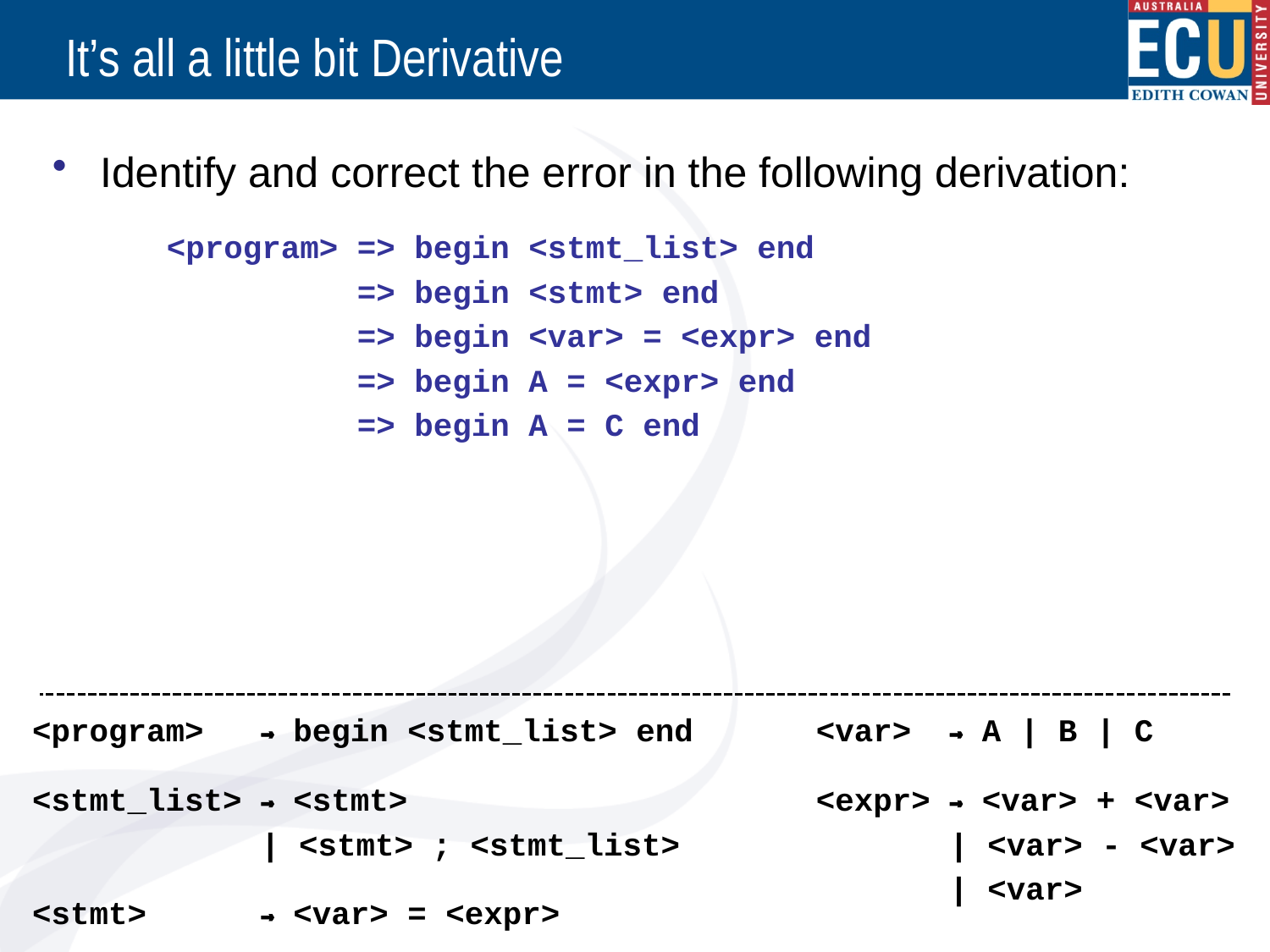

# It’s all a little bit Derivative
Identify and correct the error in the following derivation:

      <program> => begin <stmt_list> end
                => begin <stmt> end
                => begin <var> = <expr> end
                => begin A = <expr> end
                => begin A = C end
<program>   → begin <stmt_list> end

<stmt_list> → <stmt>
            | <stmt> ; <stmt_list>

<stmt>      → <var> = <expr>
<var>  → A | B | C

<expr> → <var> + <var>
       | <var> - <var>
       | <var>